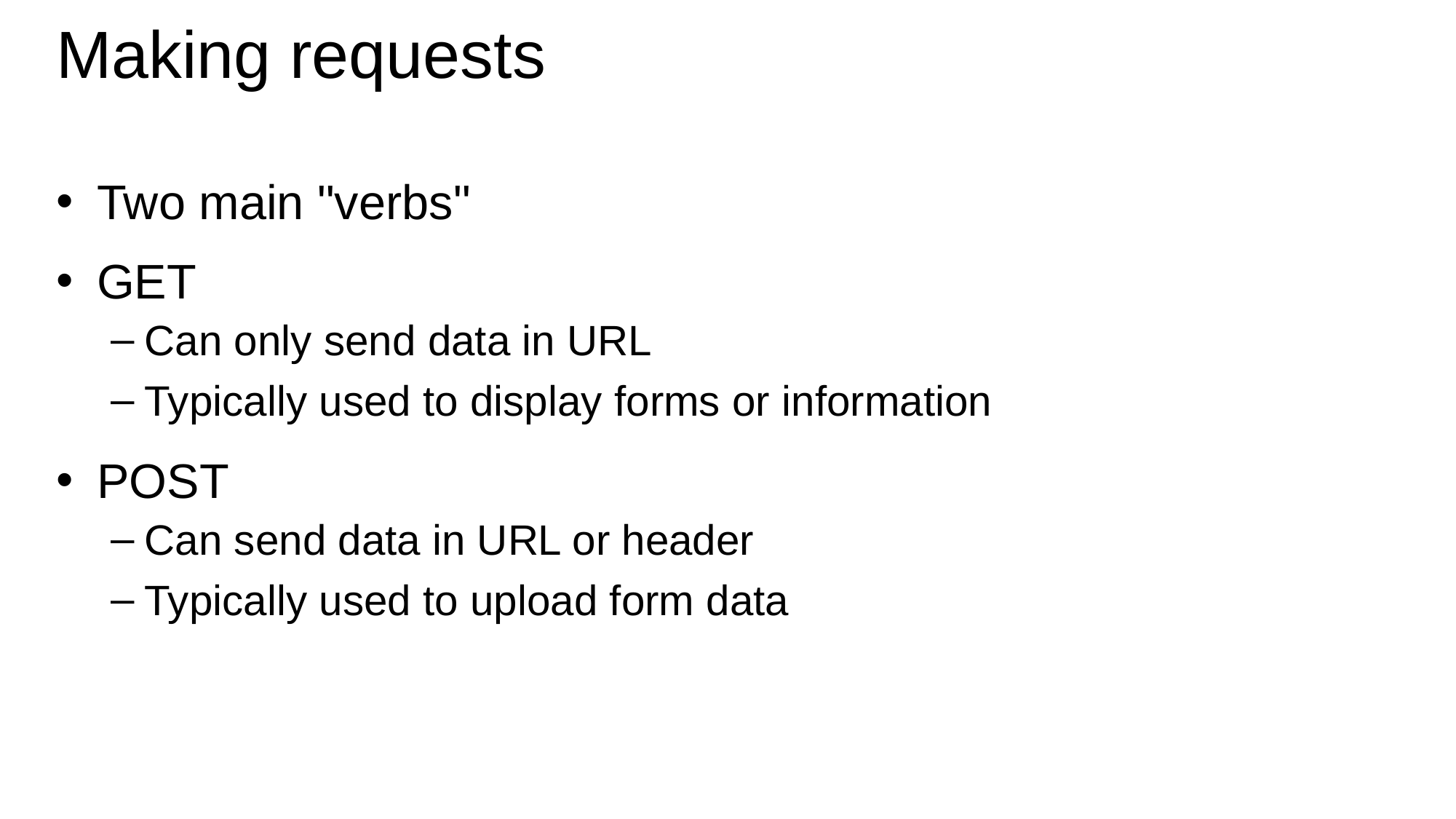

# Making requests
Two main "verbs"
GET
Can only send data in URL
Typically used to display forms or information
POST
Can send data in URL or header
Typically used to upload form data